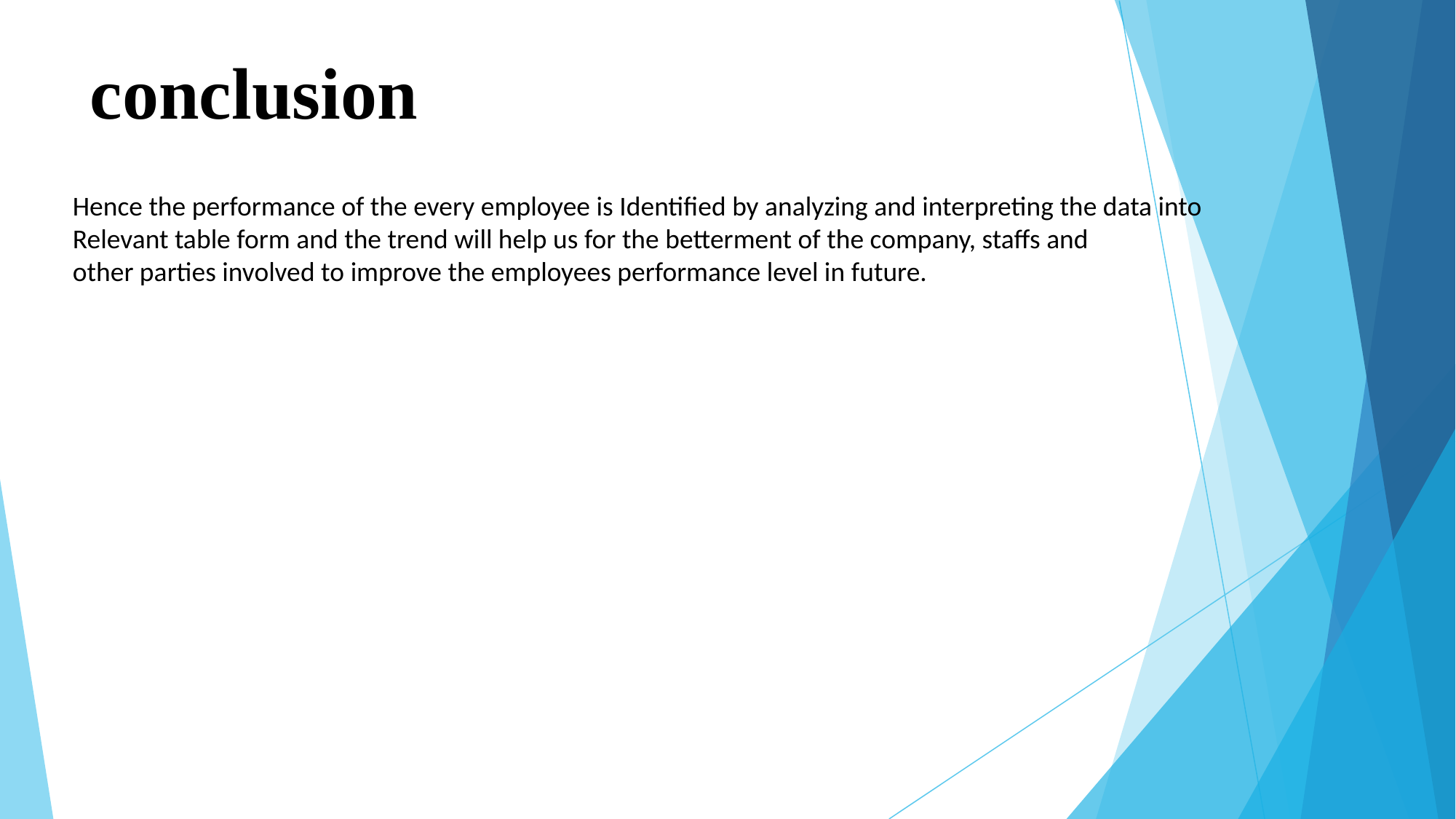

# conclusion
Hence the performance of the every employee is Identified by analyzing and interpreting the data into
Relevant table form and the trend will help us for the betterment of the company, staffs and
other parties involved to improve the employees performance level in future.